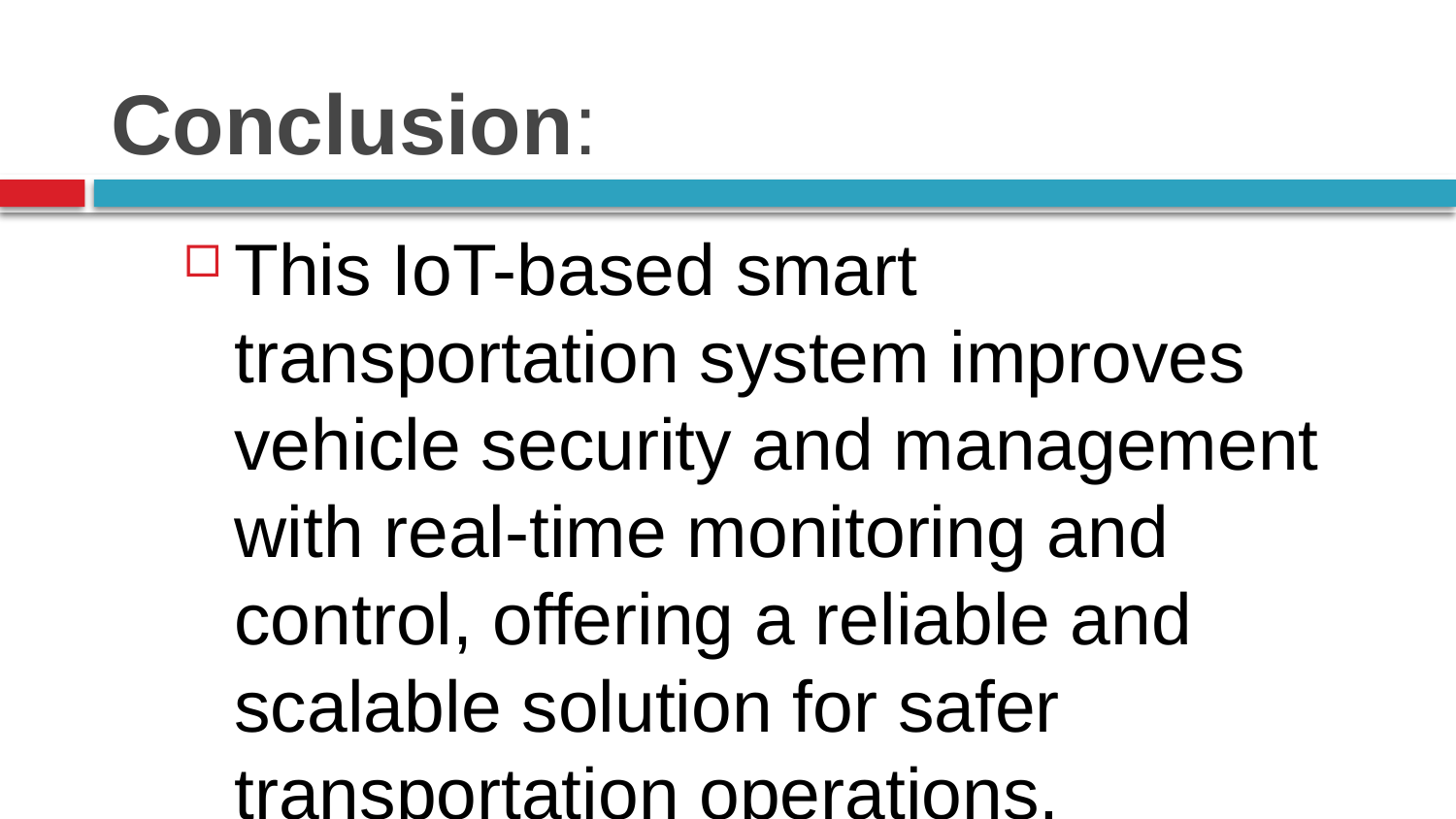

# Conclusion:
This IoT-based smart transportation system improves vehicle security and management with real-time monitoring and control, offering a reliable and scalable solution for safer transportation operations.